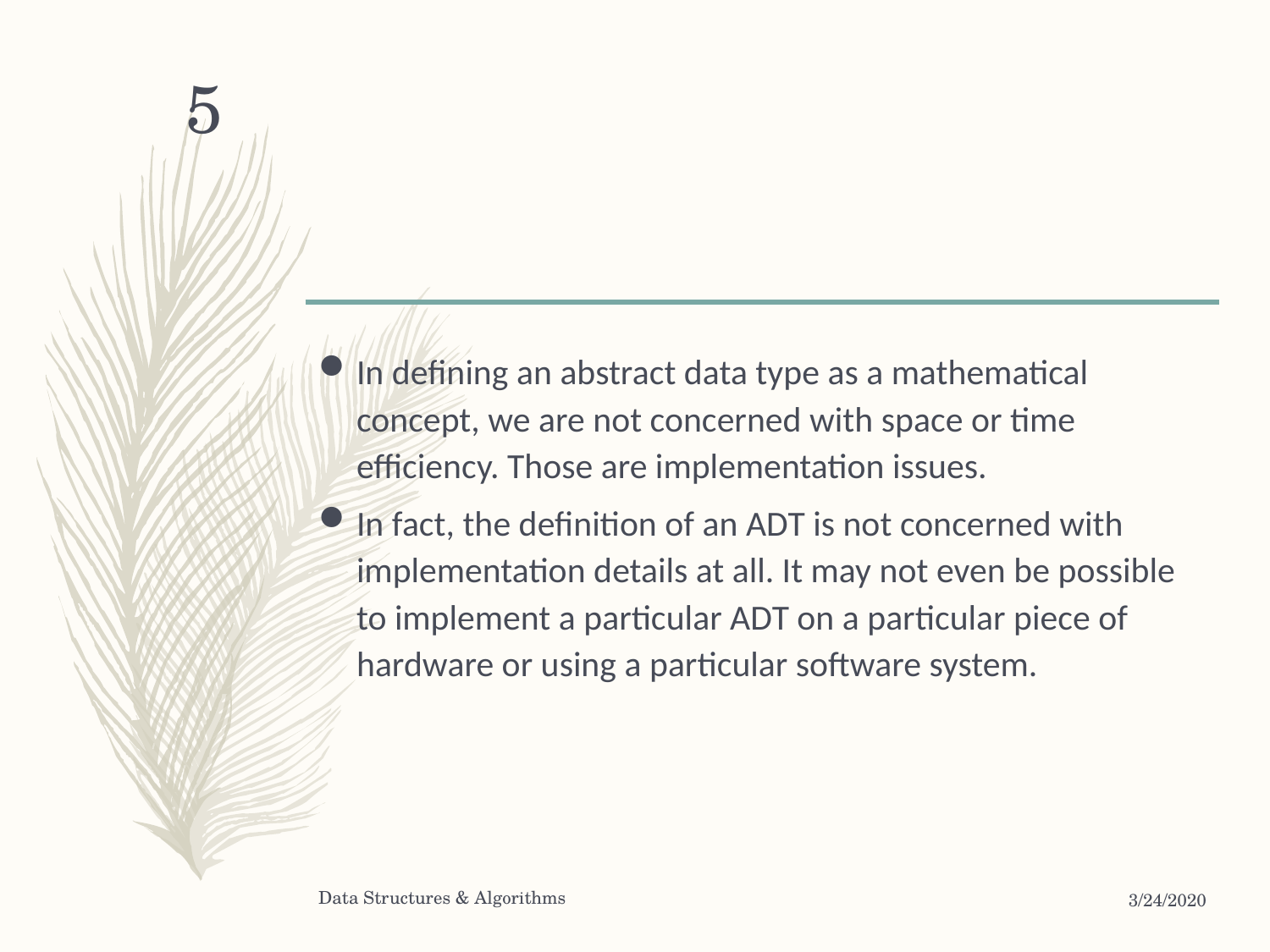

#
5
In defining an abstract data type as a mathematical concept, we are not concerned with space or time efficiency. Those are implementation issues.
In fact, the definition of an ADT is not concerned with implementation details at all. It may not even be possible to implement a particular ADT on a particular piece of hardware or using a particular software system.

Data Structures & Algorithms
3/24/2020